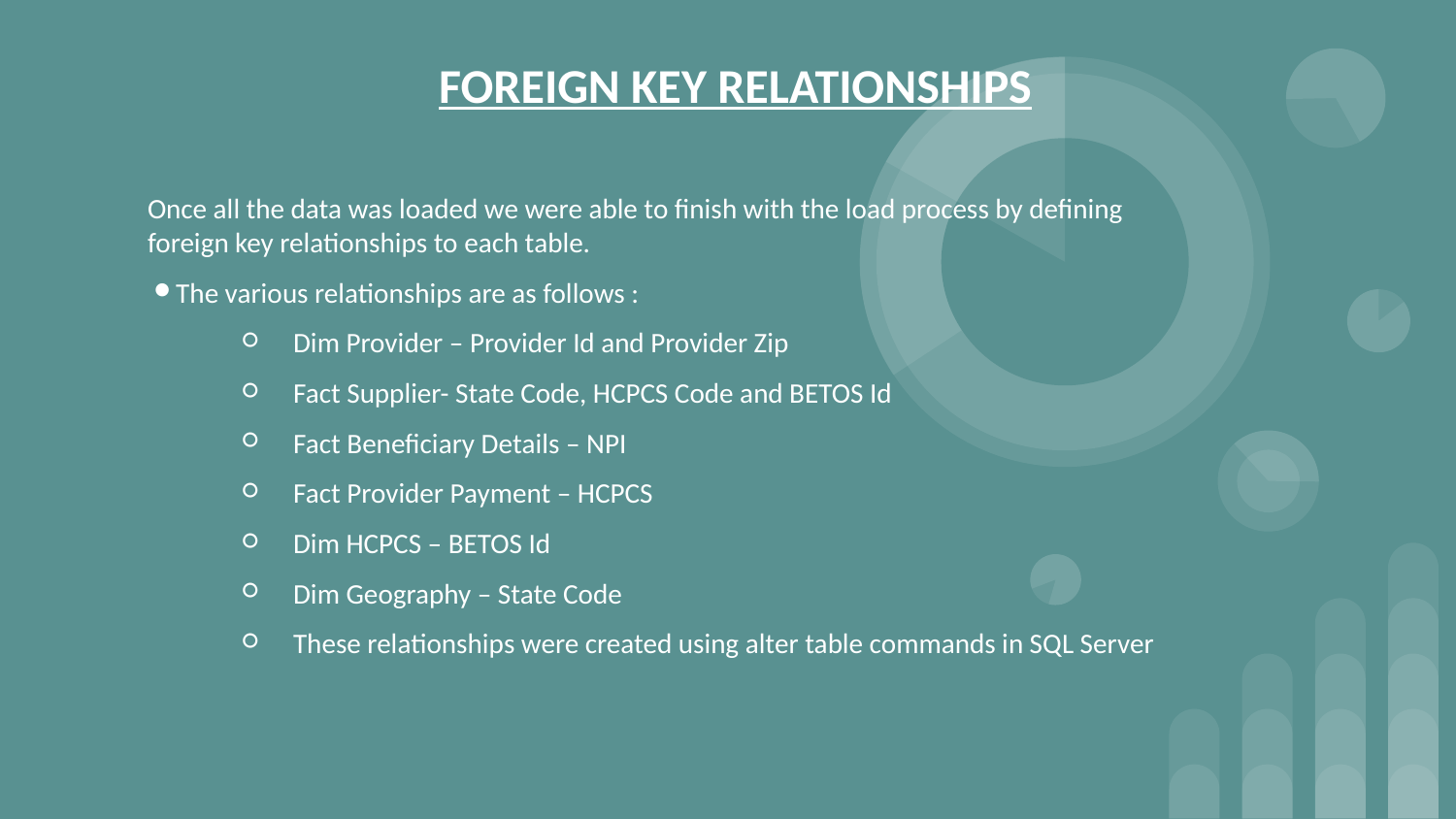

# FOREIGN KEY RELATIONSHIPS
Once all the data was loaded we were able to finish with the load process by defining foreign key relationships to each table.
The various relationships are as follows :
Dim Provider – Provider Id and Provider Zip
Fact Supplier- State Code, HCPCS Code and BETOS Id
Fact Beneficiary Details – NPI
Fact Provider Payment – HCPCS
Dim HCPCS – BETOS Id
Dim Geography – State Code
These relationships were created using alter table commands in SQL Server